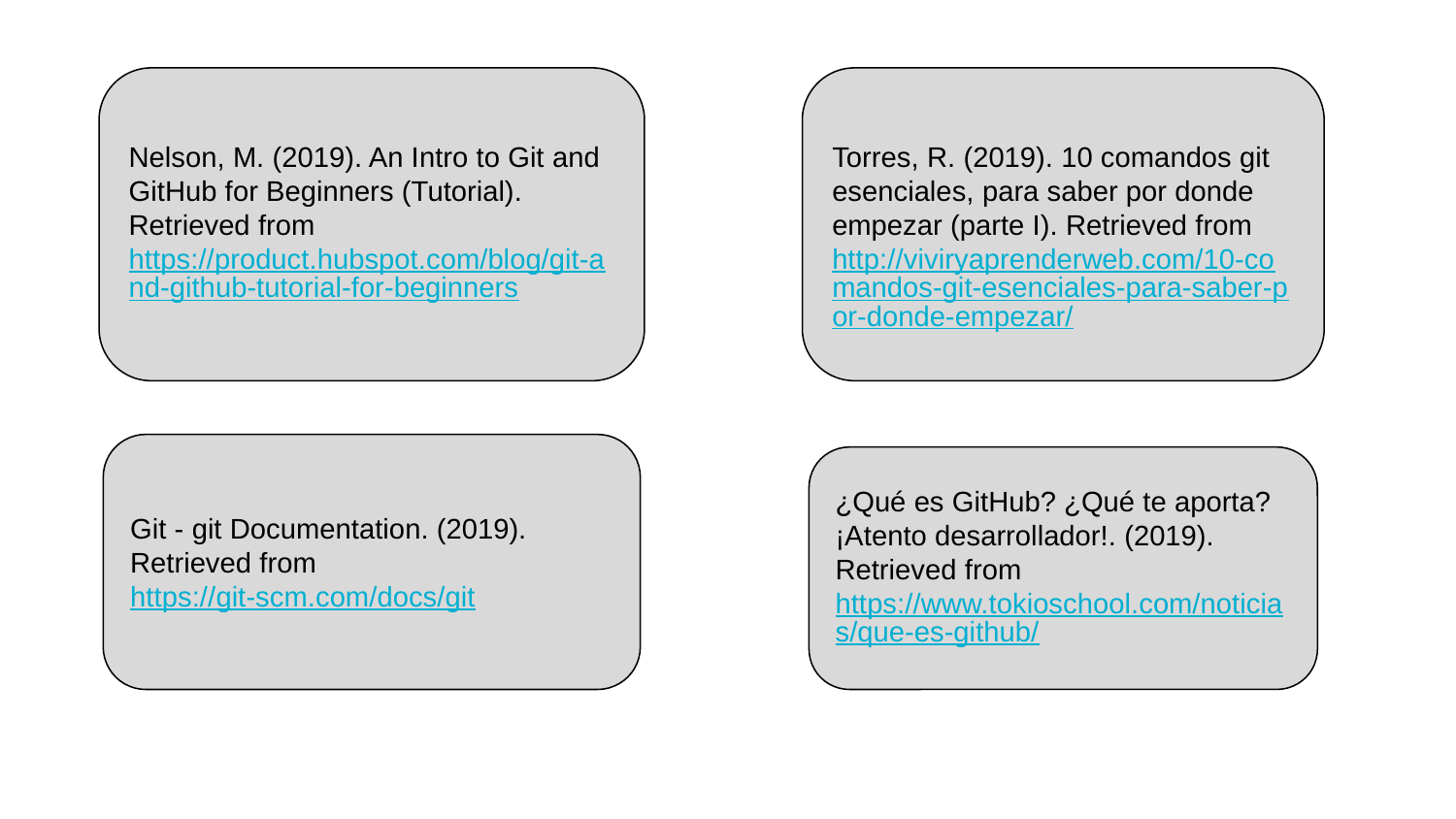

Nelson, M. (2019). An Intro to Git and GitHub for Beginners (Tutorial). Retrieved from https://product.hubspot.com/blog/git-and-github-tutorial-for-beginners
Torres, R. (2019). 10 comandos git esenciales, para saber por donde empezar (parte I). Retrieved from http://viviryaprenderweb.com/10-comandos-git-esenciales-para-saber-por-donde-empezar/
Git - git Documentation. (2019). Retrieved from https://git-scm.com/docs/git
¿Qué es GitHub? ¿Qué te aporta? ¡Atento desarrollador!. (2019). Retrieved from https://www.tokioschool.com/noticias/que-es-github/